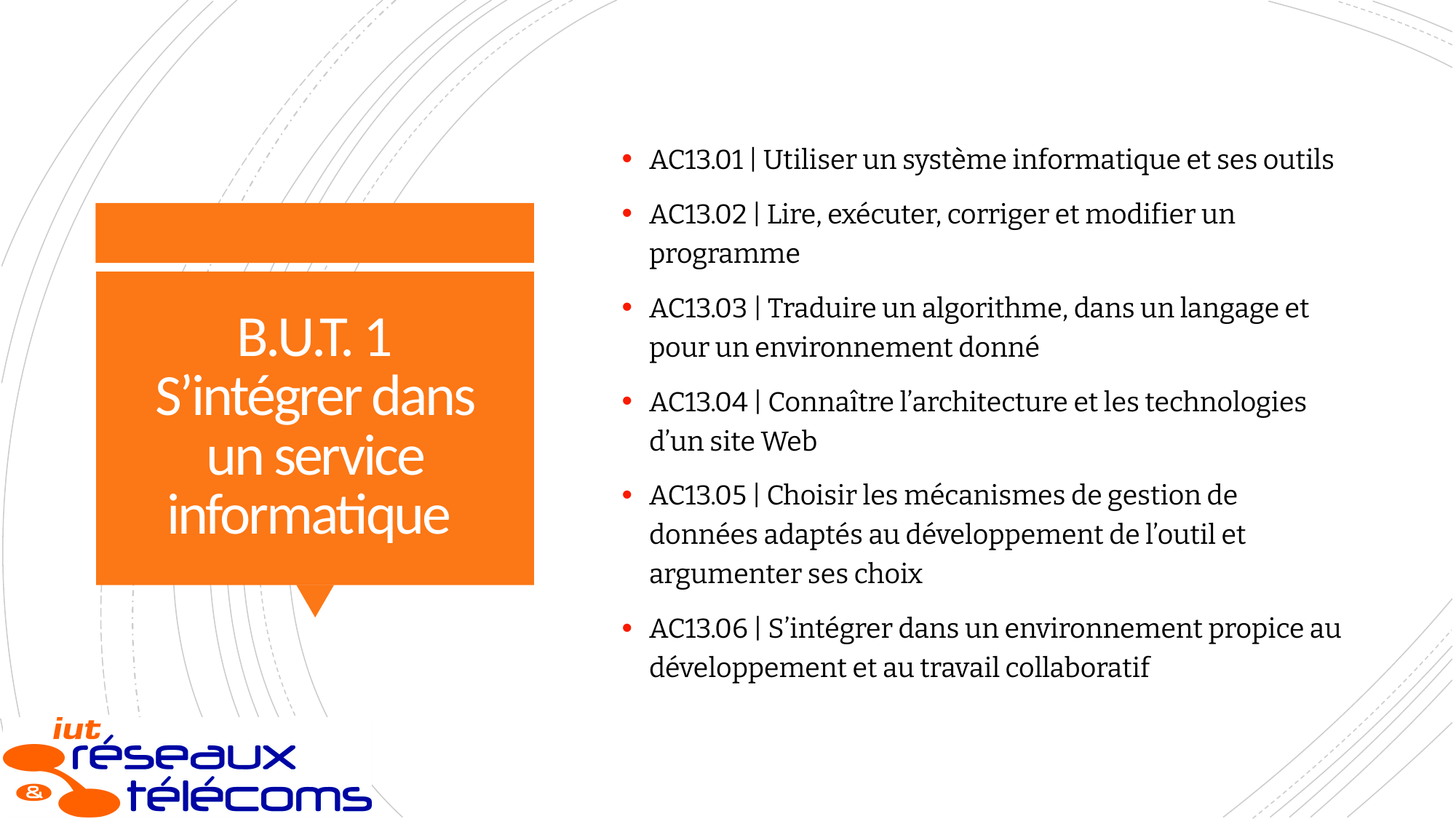

AC13.01 | Utiliser un système informatique et ses outils
AC13.02 | Lire, exécuter, corriger et modifier un programme
AC13.03 | Traduire un algorithme, dans un langage et pour un environnement donné
AC13.04 | Connaître l’architecture et les technologies d’un site Web
AC13.05 | Choisir les mécanismes de gestion de données adaptés au développement de l’outil et argumenter ses choix
AC13.06 | S’intégrer dans un environnement propice au développement et au travail collaboratif
# B.U.T. 1 S’intégrer dans un service informatique